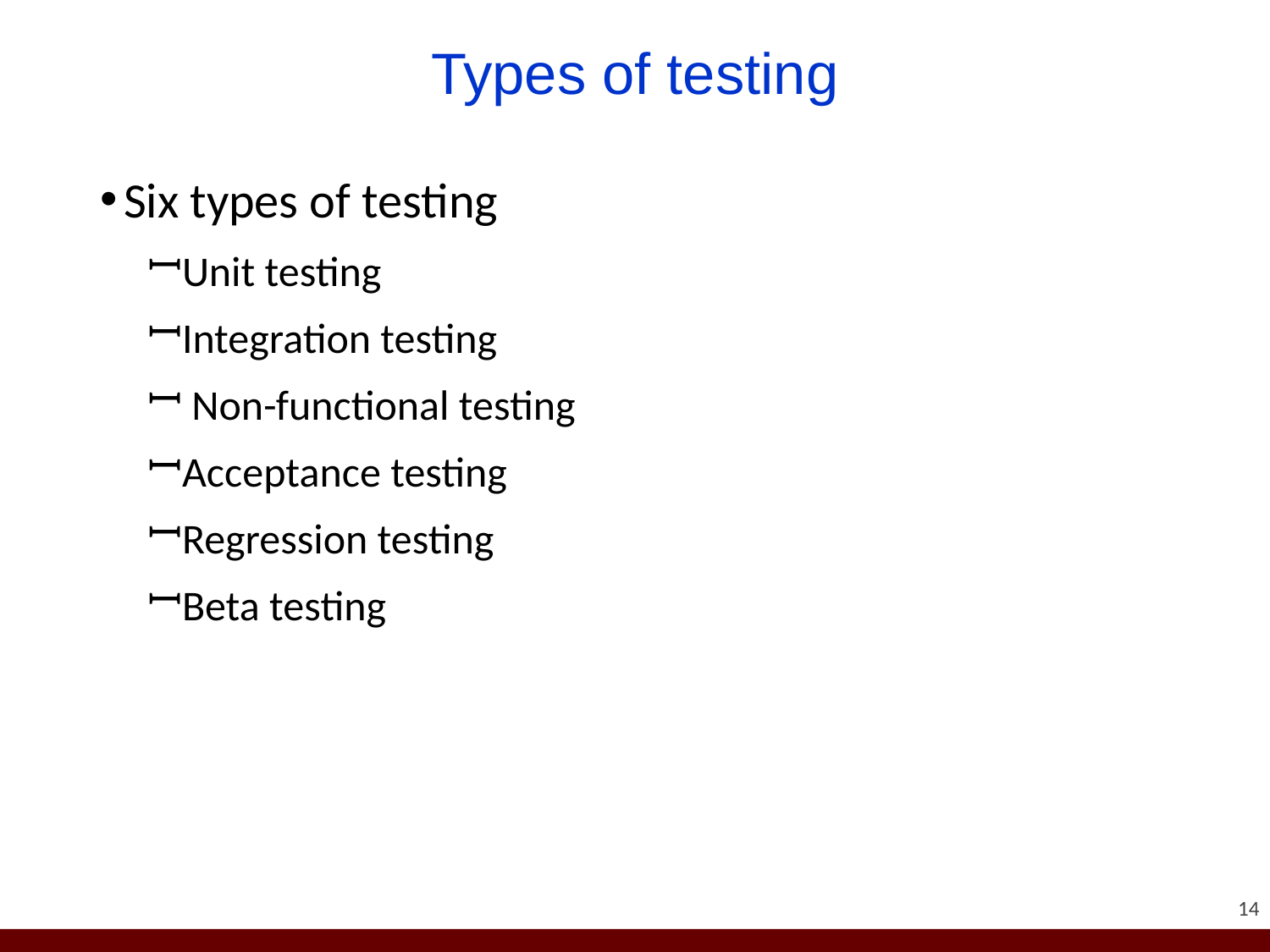

# Types of testing
Six types of testing
Unit testing
Integration testing
 Non-functional testing
Acceptance testing
Regression testing
Beta testing